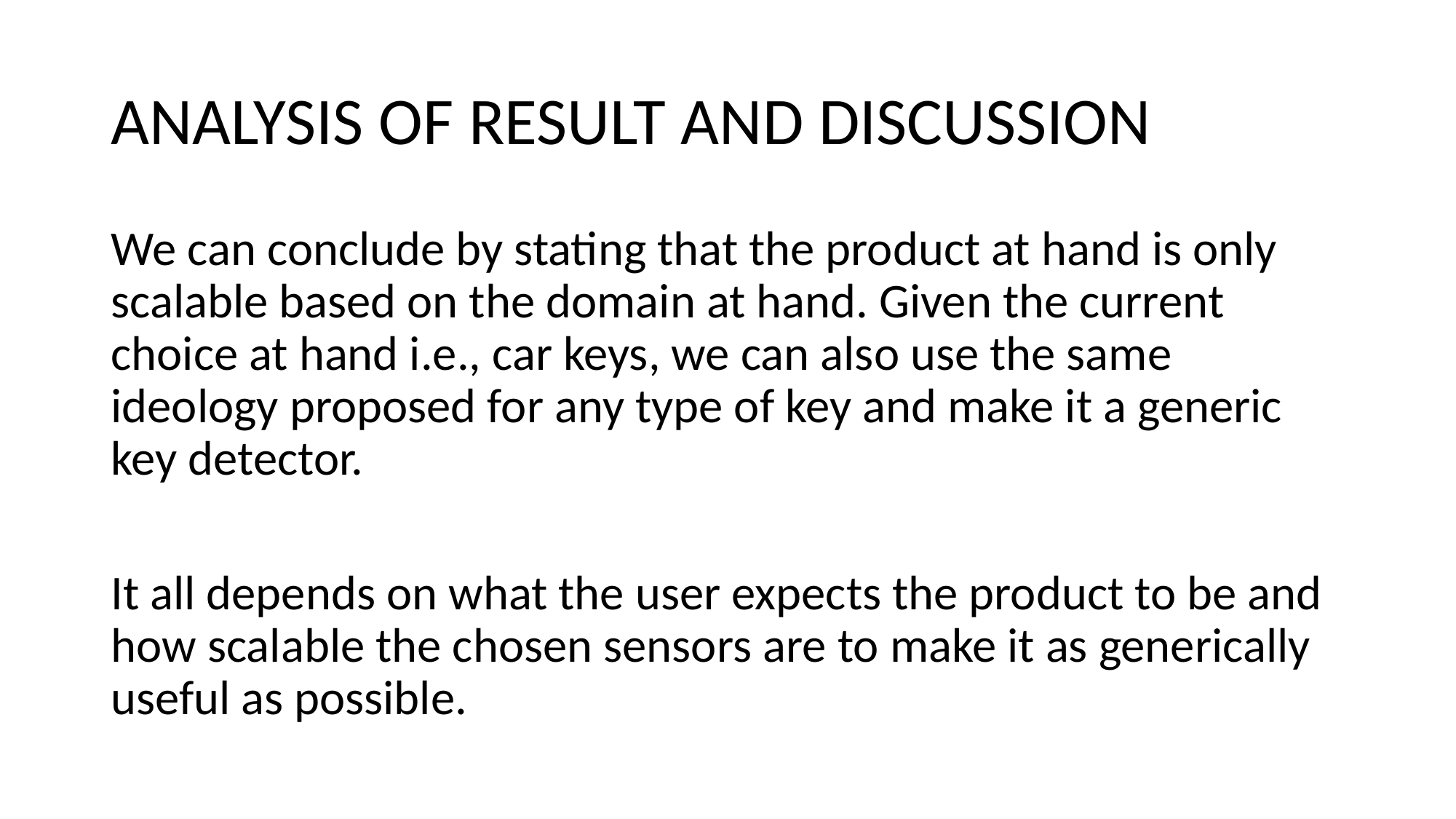

# ANALYSIS OF RESULT AND DISCUSSION
We can conclude by stating that the product at hand is only scalable based on the domain at hand. Given the current choice at hand i.e., car keys, we can also use the same ideology proposed for any type of key and make it a generic key detector.

It all depends on what the user expects the product to be and how scalable the chosen sensors are to make it as generically useful as possible.